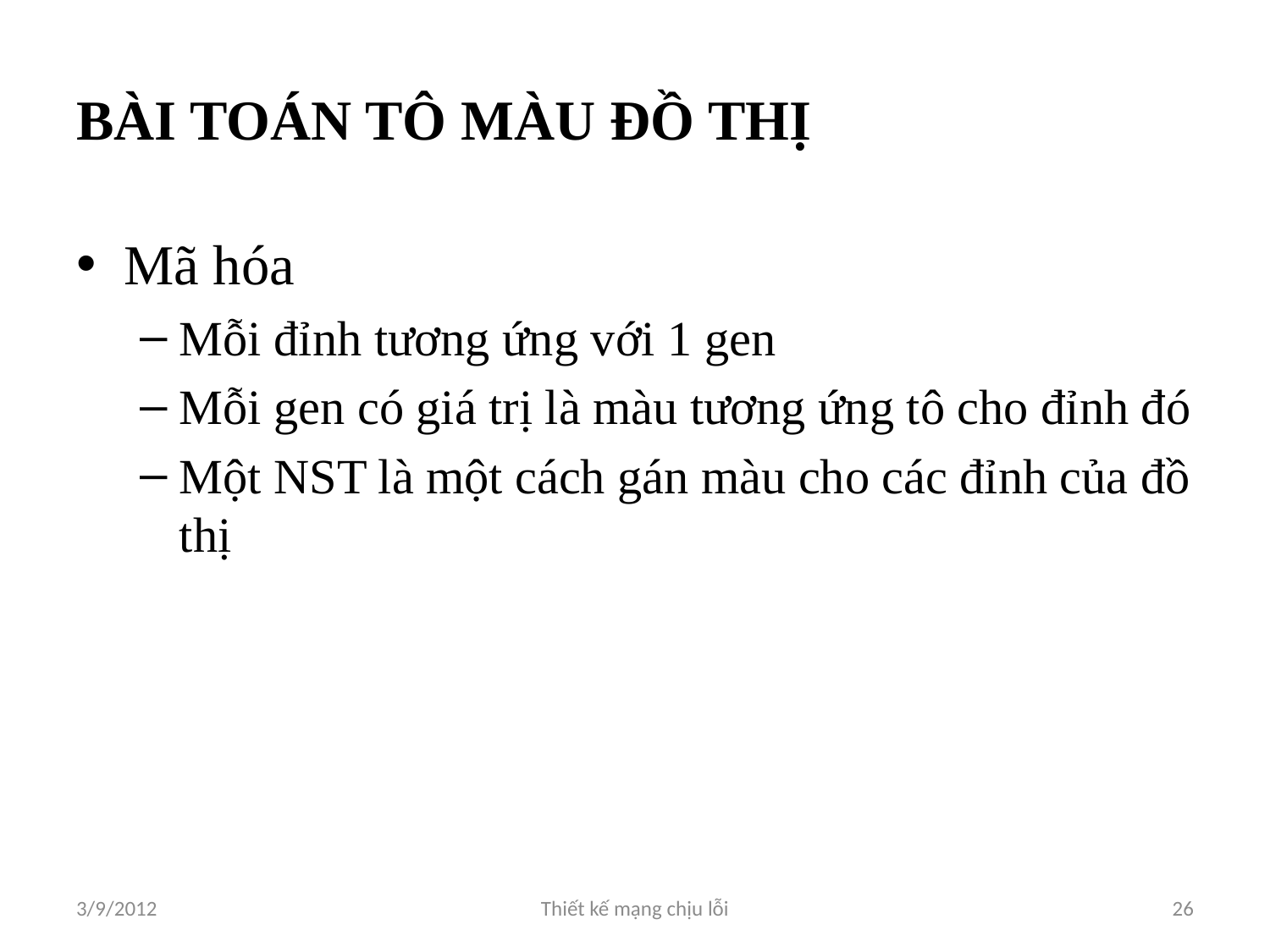

# BÀI TOÁN TÔ MÀU ĐỒ THỊ
Mã hóa
Mỗi đỉnh tương ứng với 1 gen
Mỗi gen có giá trị là màu tương ứng tô cho đỉnh đó
Một NST là một cách gán màu cho các đỉnh của đồ thị

3/9/2012
Thiết kế mạng chịu lỗi
26